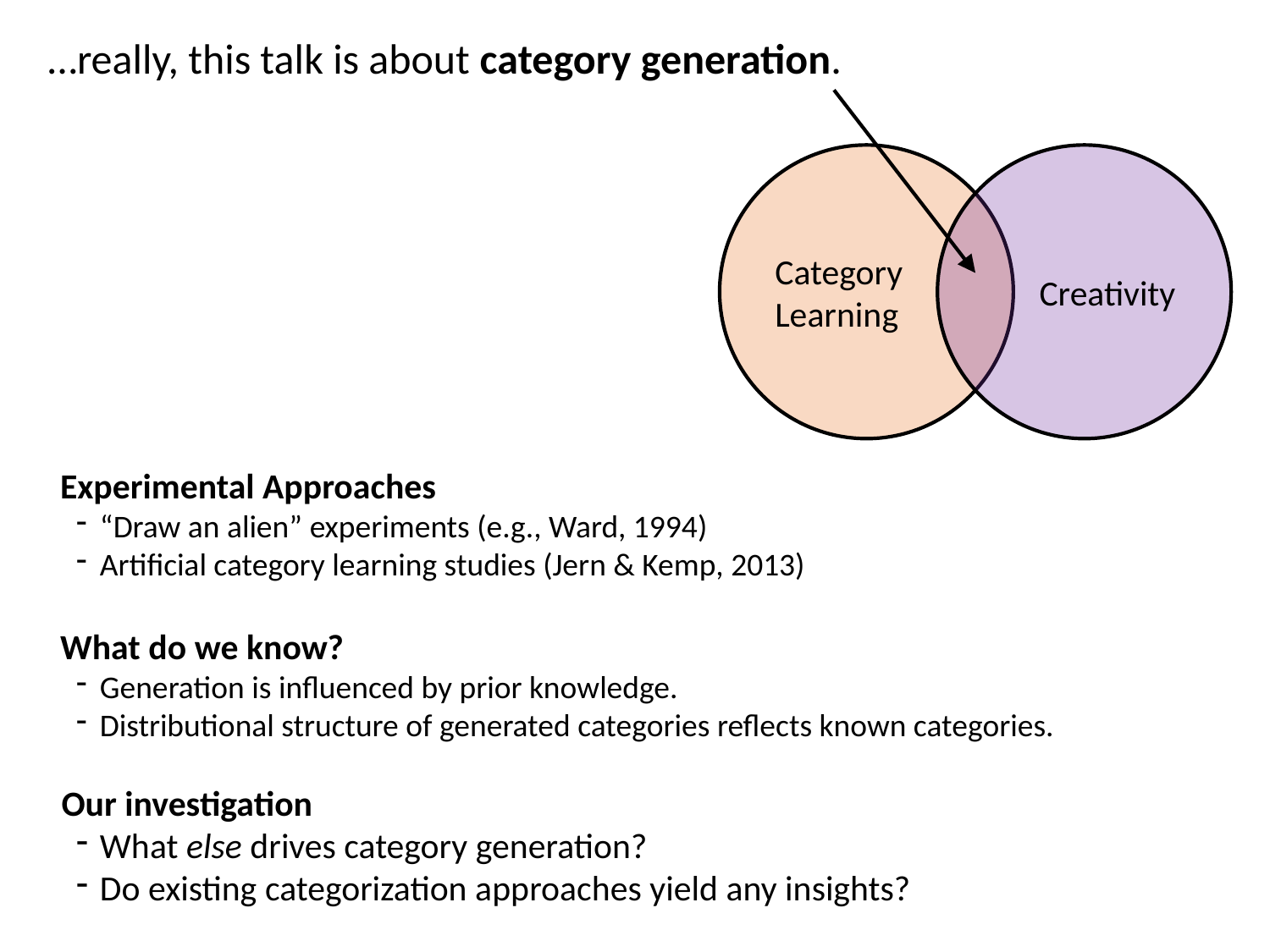

…really, this talk is about category generation.
Category
Learning
Creativity
Experimental Approaches
“Draw an alien” experiments (e.g., Ward, 1994)
Artificial category learning studies (Jern & Kemp, 2013)

What do we know?
Generation is influenced by prior knowledge.
Distributional structure of generated categories reflects known categories.

Our investigation
What else drives category generation?
Do existing categorization approaches yield any insights?